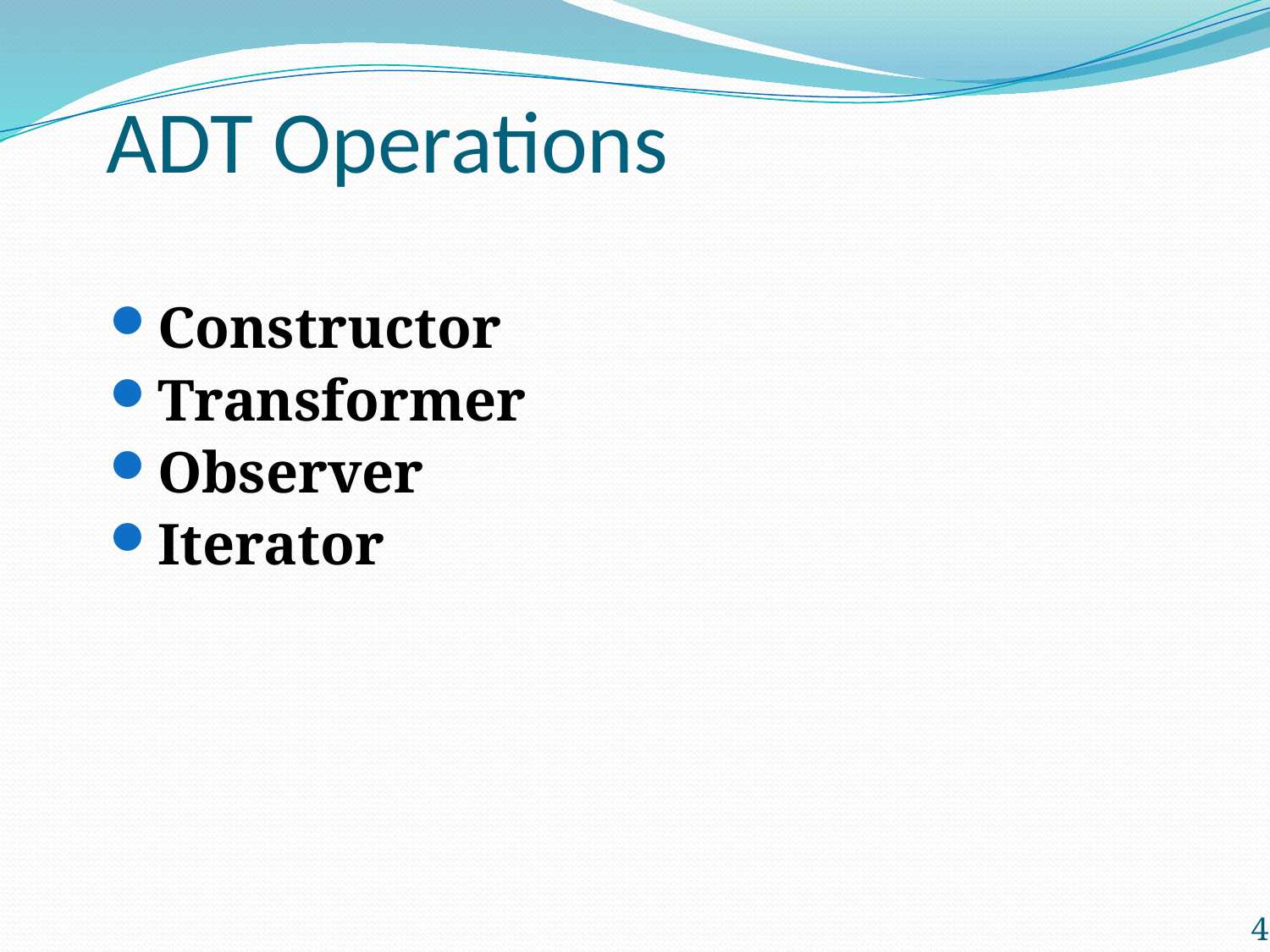

# ADT Operations

Constructor
Transformer
Observer
Iterator
4